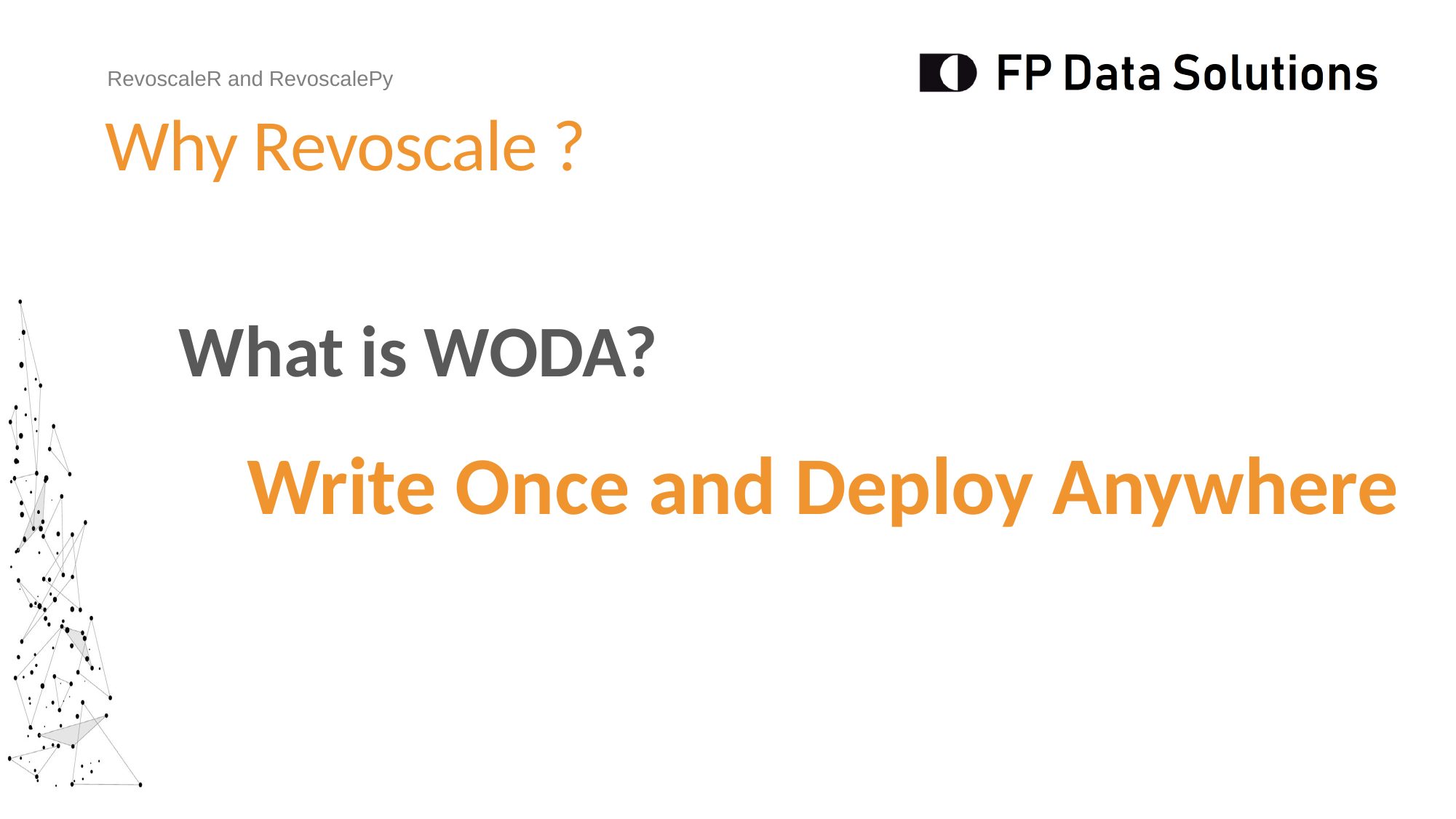

Why Revoscale ?
What is WODA?
Write Once and Deploy Anywhere